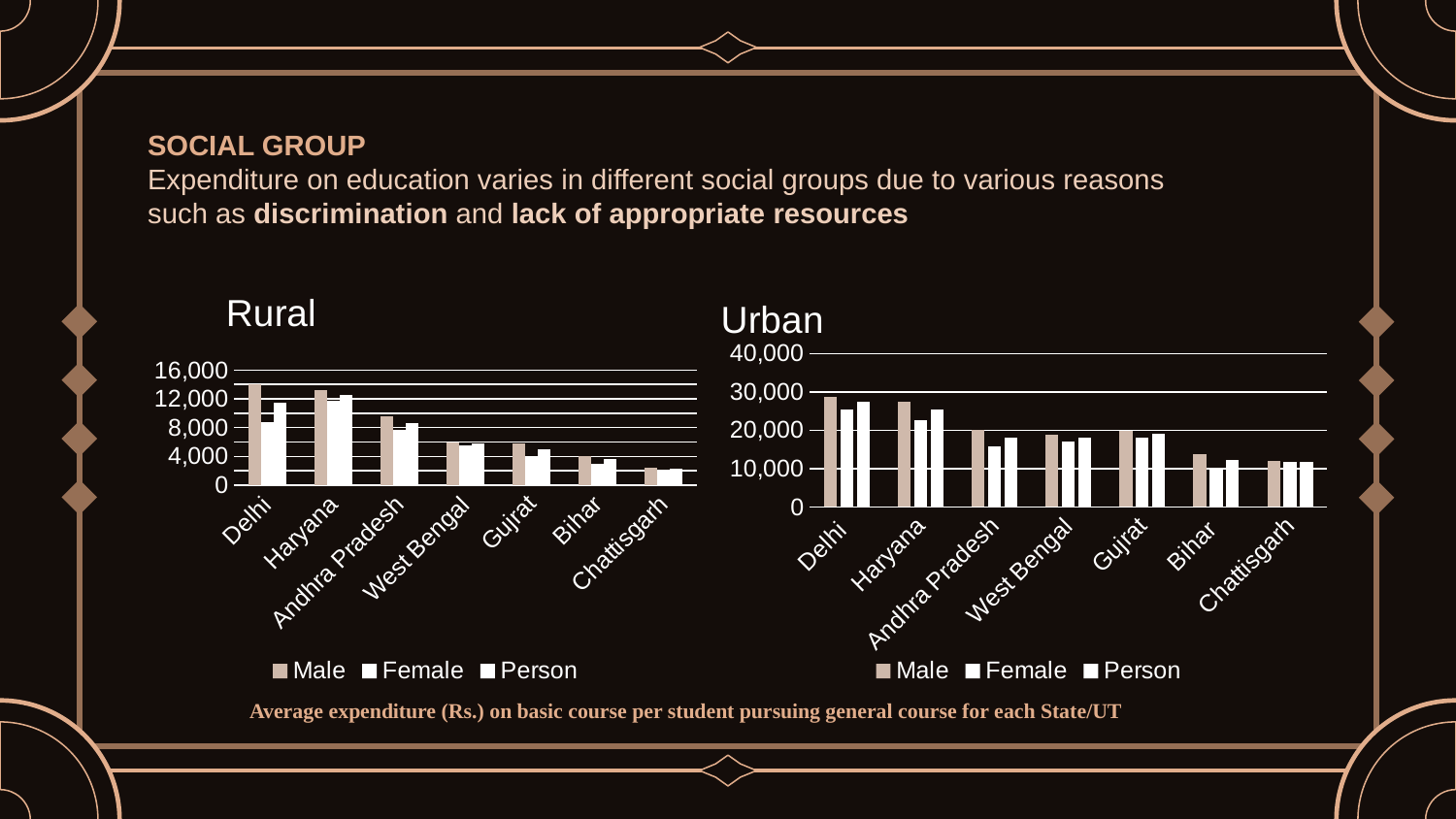

SOCIAL GROUP
Expenditure on education varies in different social groups due to various reasons such as discrimination and lack of appropriate resources

### Chart: Rural

| Category | Male | Female | Person |
|---|---|---|---|
| Delhi | 13997.0 | 8729.0 | 11398.0 |
| Haryana | 13186.0 | 11672.0 | 12591.0 |
| Andhra Pradesh | 9531.0 | 7679.0 | 8686.0 |
| West Bengal | 5986.0 | 5580.0 | 5784.0 |
| Gujrat | 5753.0 | 4061.0 | 4984.0 |
| Bihar | 4009.0 | 2998.0 | 3622.0 |
| Chattisgarh | 2465.0 | 2137.0 | 2319.0 |

### Chart: Urban

| Category | Male | Female | Person |
|---|---|---|---|
| Delhi  | 28790.0 | 25403.0 | 27359.0 |
| Haryana | 27385.0 | 22736.0 | 25465.0 |
| Andhra Pradesh | 20167.0 | 15717.0 | 18088.0 |
| West Bengal | 18857.0 | 17108.0 | 18017.0 |
| Gujrat | 19754.0 | 18072.0 | 19074.0 |
| Bihar  | 13713.0 | 10301.0 | 12366.0 |
| Chattisgarh | 11892.0 | 11735.0 | 11823.0 |
 Average expenditure (Rs.) on basic course per student pursuing general course for each State/UT